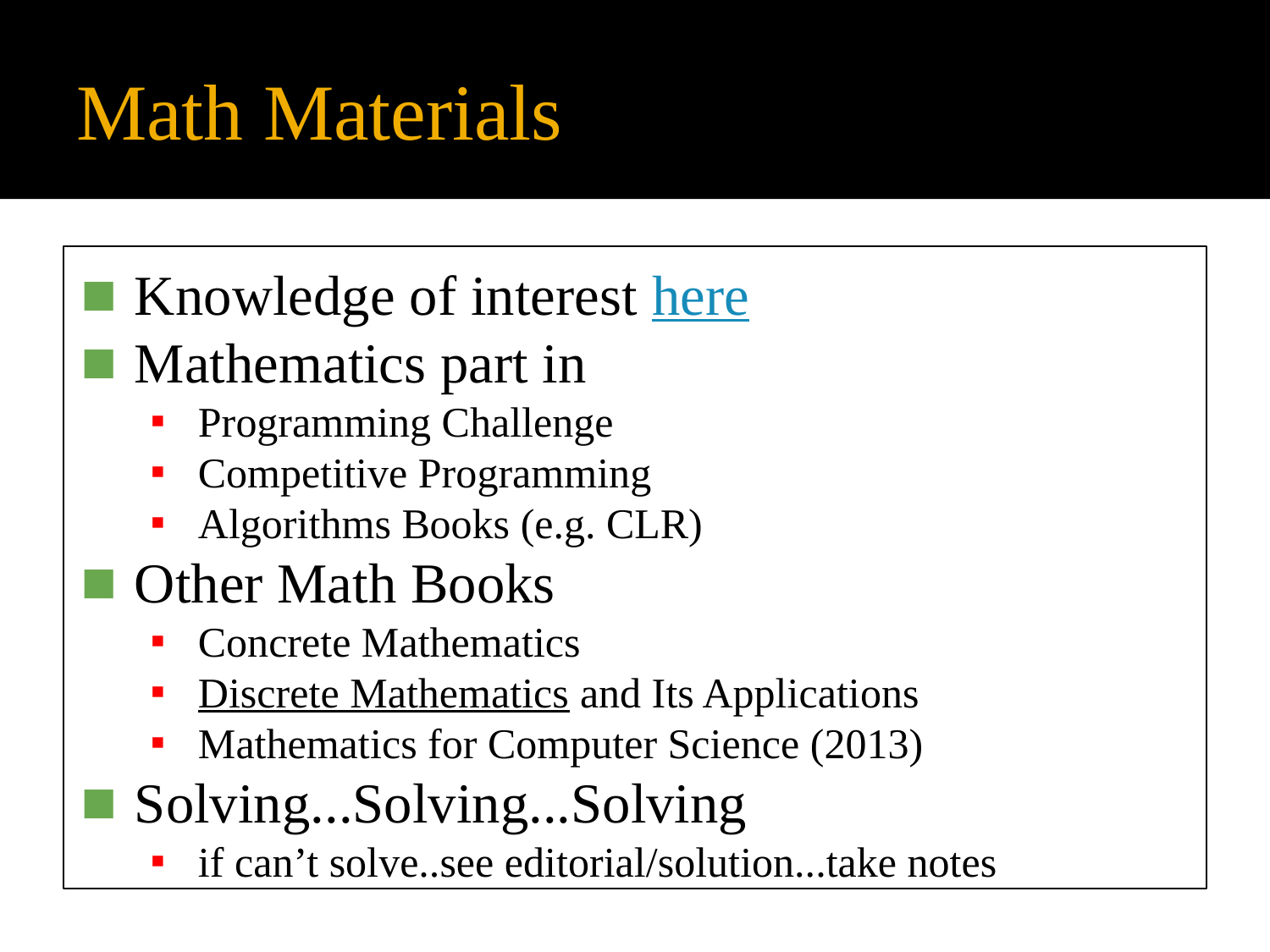

# Math Materials
Knowledge of interest here
Mathematics part in
Programming Challenge
Competitive Programming
Algorithms Books (e.g. CLR)
Other Math Books
Concrete Mathematics
Discrete Mathematics and Its Applications
Mathematics for Computer Science (2013)
Solving...Solving...Solving
if can’t solve..see editorial/solution...take notes